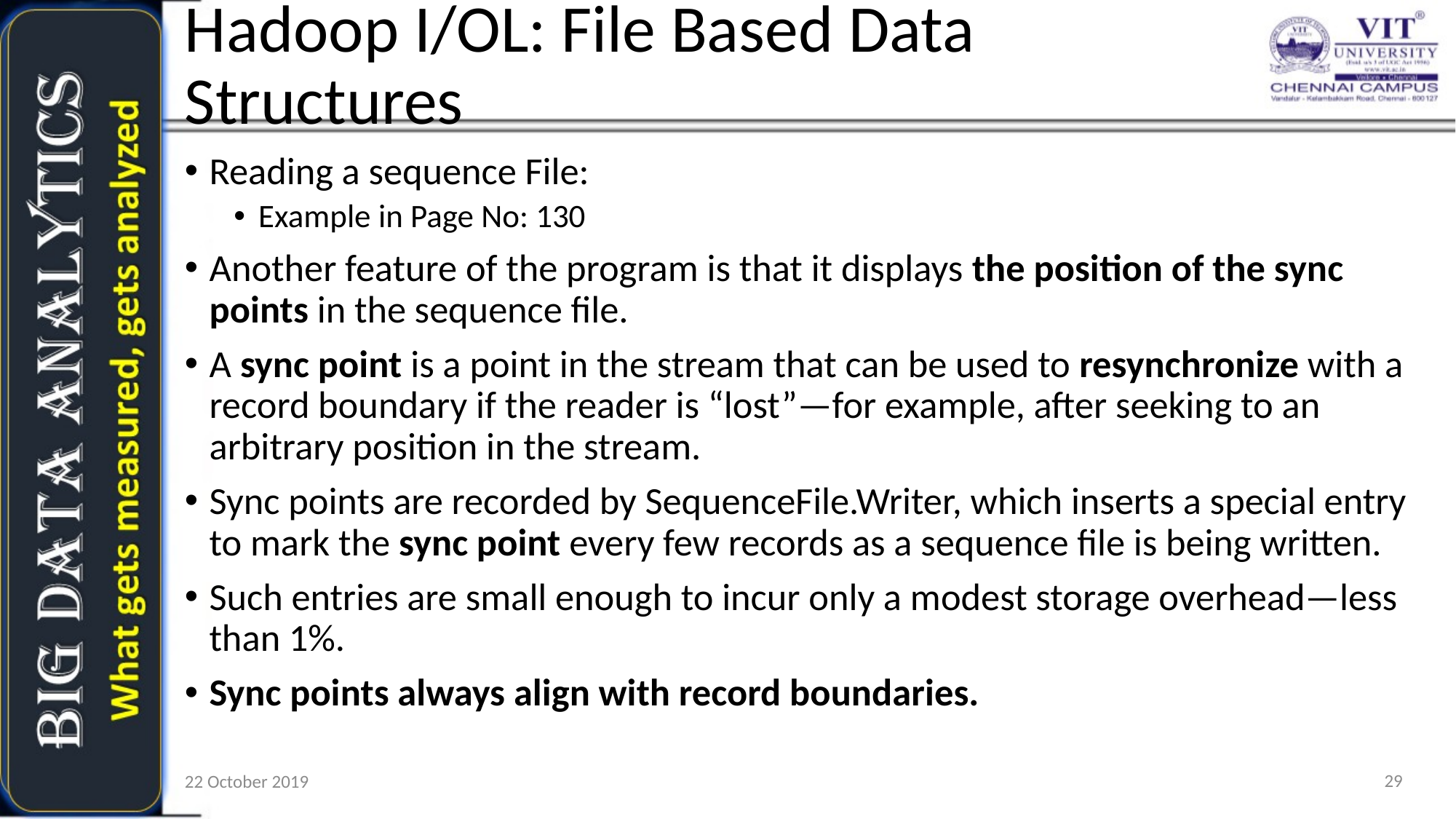

Hadoop I/OL: File Based Data Structures
Reading a sequence File:
Example in Page No: 130
Another feature of the program is that it displays the position of the sync points in the sequence file.
A sync point is a point in the stream that can be used to resynchronize with a record boundary if the reader is “lost”—for example, after seeking to an arbitrary position in the stream.
Sync points are recorded by SequenceFile.Writer, which inserts a special entry to mark the sync point every few records as a sequence file is being written.
Such entries are small enough to incur only a modest storage overhead—less than 1%.
Sync points always align with record boundaries.
29
22 October 2019